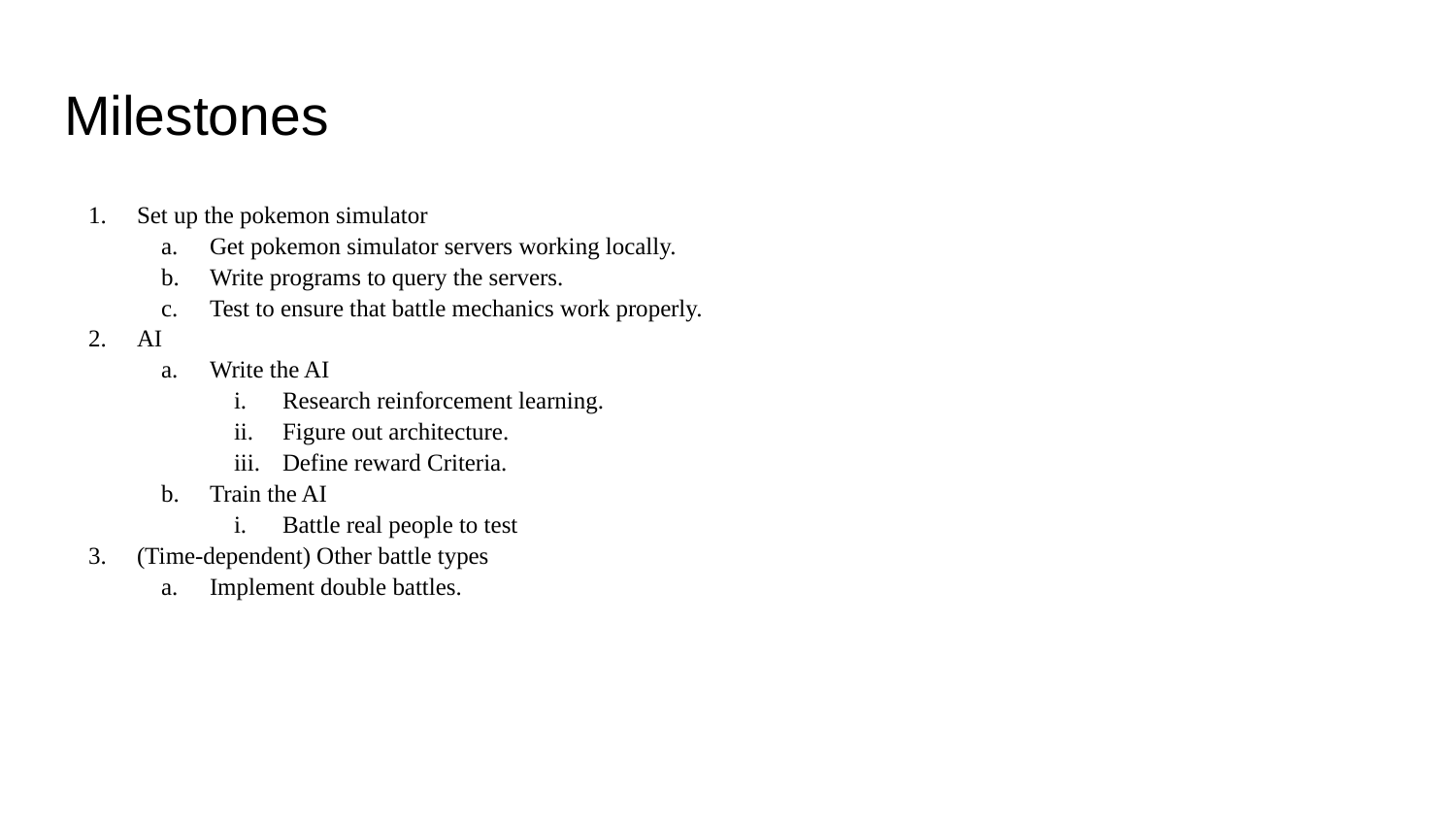

# Milestones
Set up the pokemon simulator
Get pokemon simulator servers working locally.
Write programs to query the servers.
Test to ensure that battle mechanics work properly.
AI
Write the AI
Research reinforcement learning.
Figure out architecture.
Define reward Criteria.
Train the AI
Battle real people to test
(Time-dependent) Other battle types
Implement double battles.